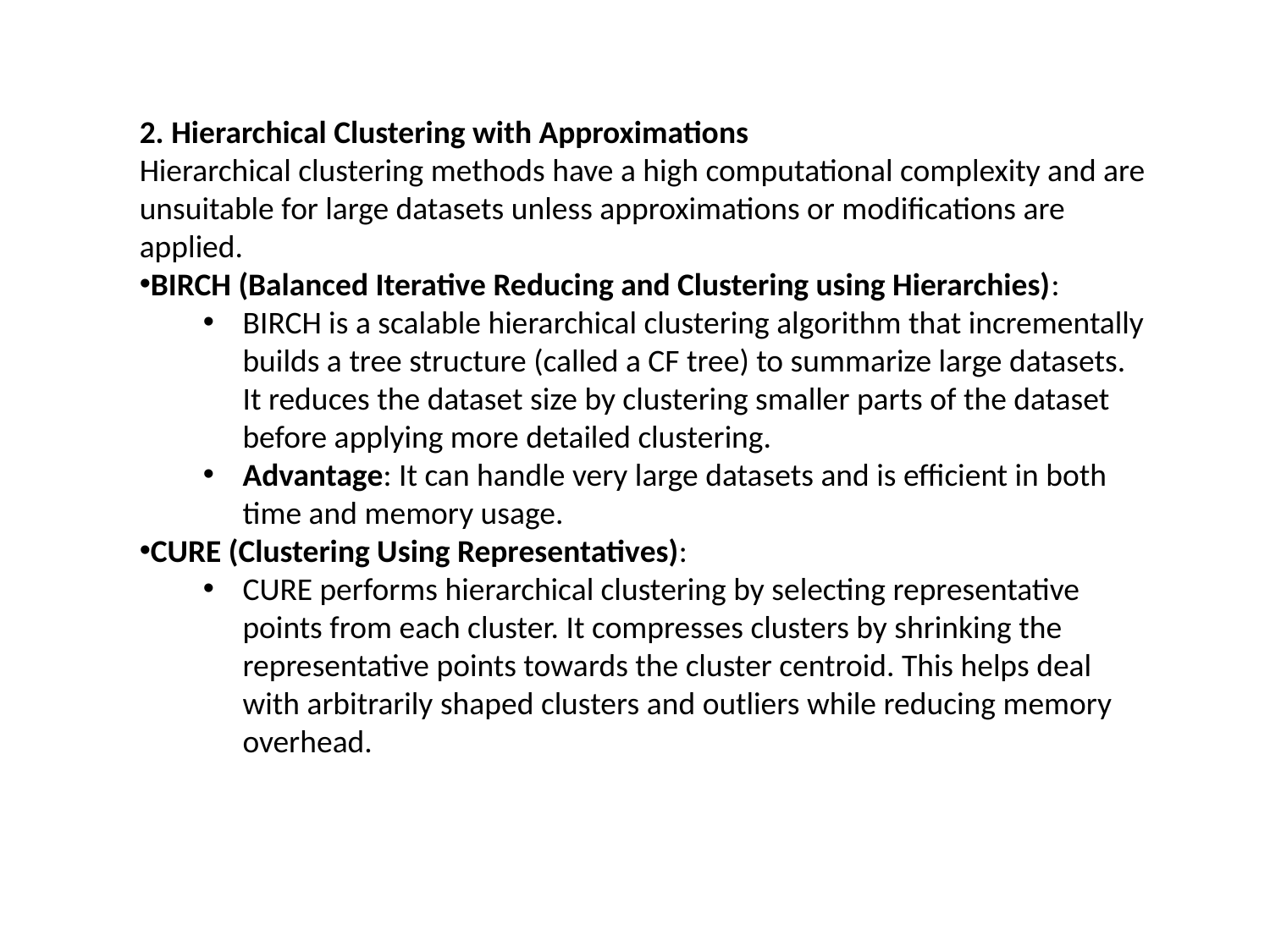

2. Hierarchical Clustering with Approximations
Hierarchical clustering methods have a high computational complexity and are unsuitable for large datasets unless approximations or modifications are applied.
BIRCH (Balanced Iterative Reducing and Clustering using Hierarchies):
BIRCH is a scalable hierarchical clustering algorithm that incrementally builds a tree structure (called a CF tree) to summarize large datasets. It reduces the dataset size by clustering smaller parts of the dataset before applying more detailed clustering.
Advantage: It can handle very large datasets and is efficient in both time and memory usage.
CURE (Clustering Using Representatives):
CURE performs hierarchical clustering by selecting representative points from each cluster. It compresses clusters by shrinking the representative points towards the cluster centroid. This helps deal with arbitrarily shaped clusters and outliers while reducing memory overhead.